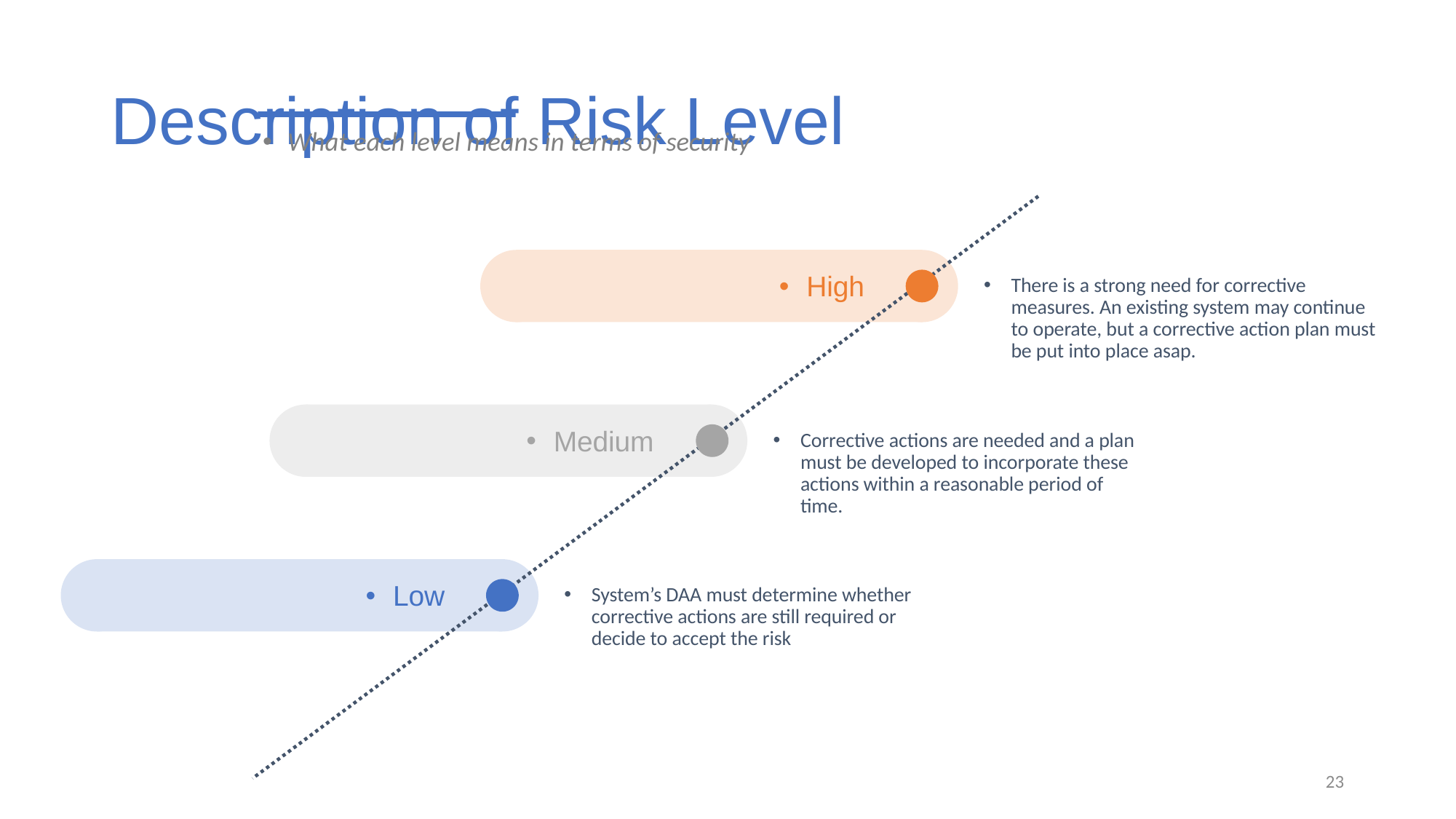

# Description of Risk Level
What each level means in terms of security
High
There is a strong need for corrective measures. An existing system may continue to operate, but a corrective action plan must be put into place asap.
Medium
Corrective actions are needed and a plan must be developed to incorporate these actions within a reasonable period of time.
Low
System’s DAA must determine whether corrective actions are still required or decide to accept the risk
23